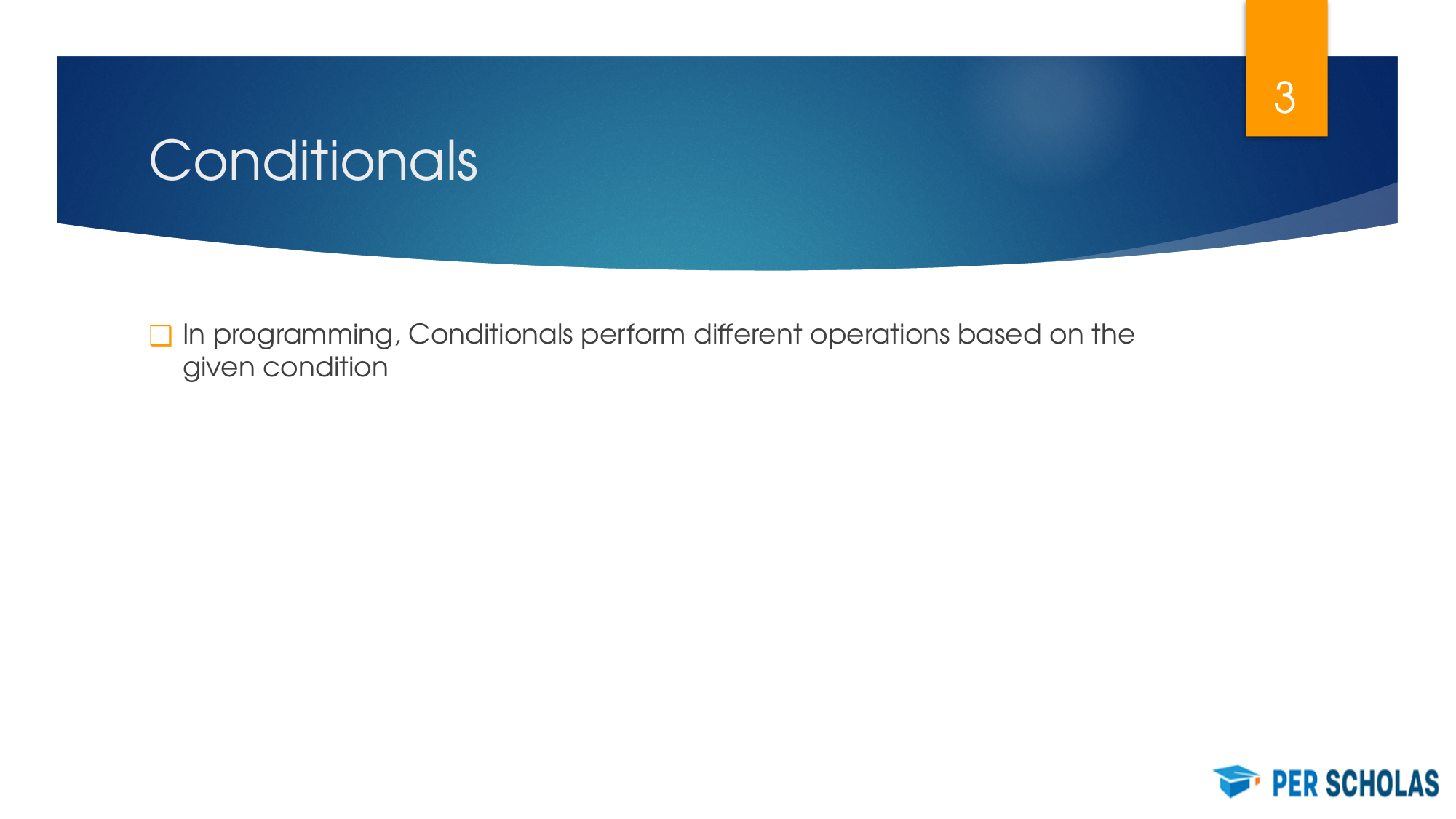

3
# Conditionals
In programming, Conditionals perform different operations based on the given condition